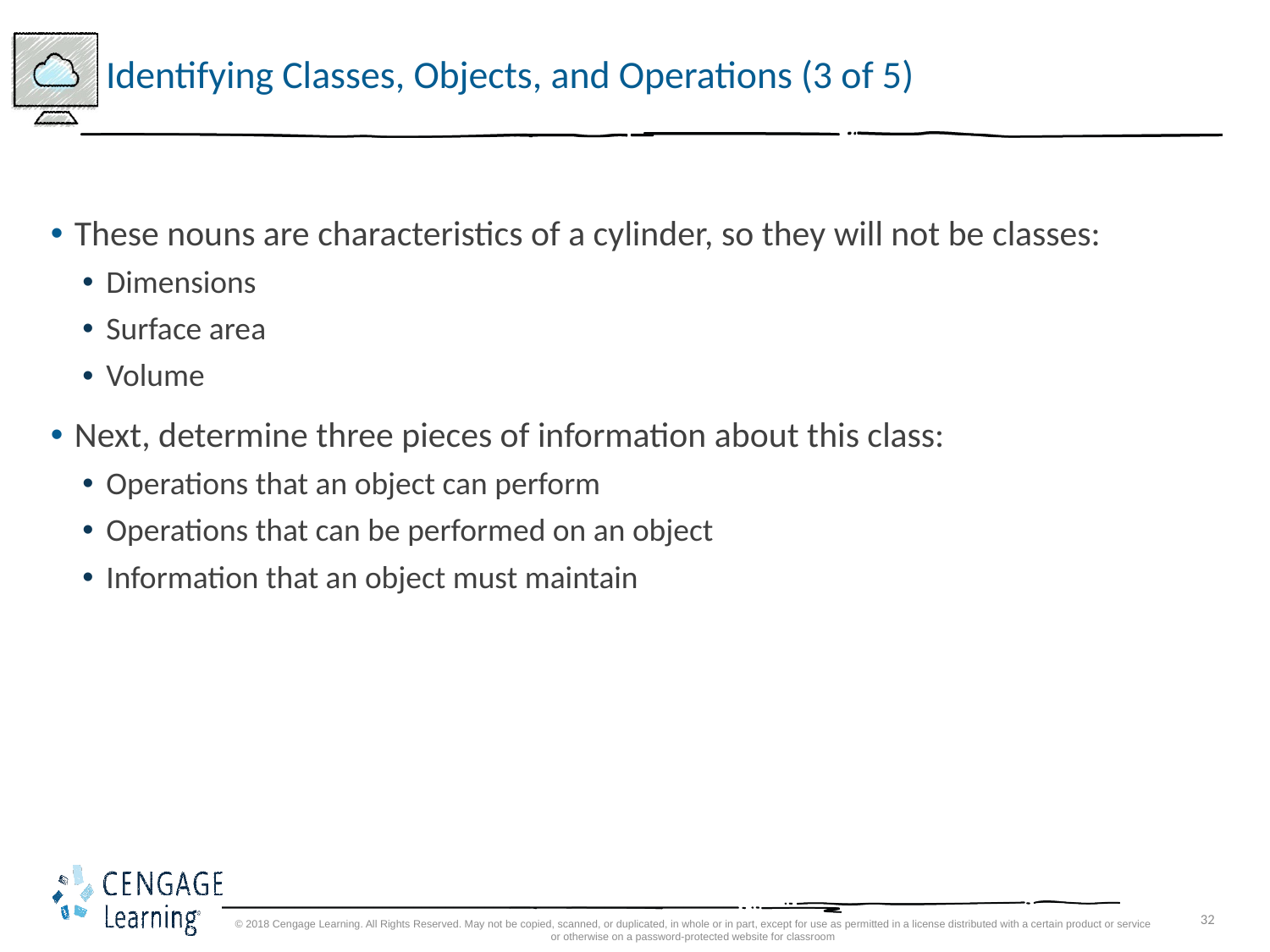

# Identifying Classes, Objects, and Operations (3 of 5)
These nouns are characteristics of a cylinder, so they will not be classes:
Dimensions
Surface area
Volume
Next, determine three pieces of information about this class:
Operations that an object can perform
Operations that can be performed on an object
Information that an object must maintain
© 2018 Cengage Learning. All Rights Reserved. May not be copied, scanned, or duplicated, in whole or in part, except for use as permitted in a license distributed with a certain product or service or otherwise on a password-protected website for classroom